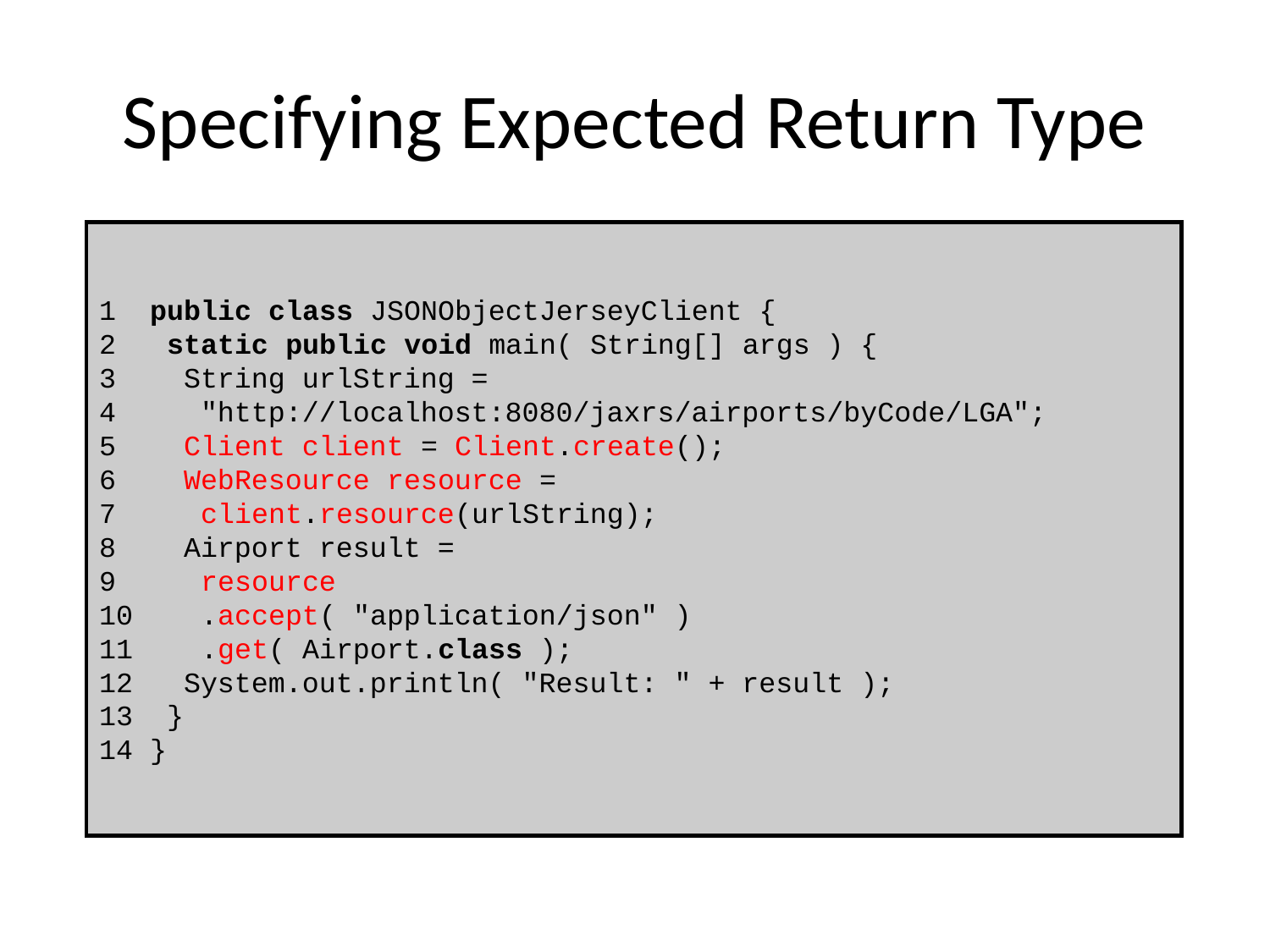

# Specifying Expected Return Type
1  public class JSONObjectJerseyClient {
2   static public void main( String[] args ) {
3    String urlString =
4     "http://localhost:8080/jaxrs/airports/byCode/LGA";
5    Client client = Client.create();
6    WebResource resource =
7     client.resource(urlString);
8    Airport result =
9     resource
10    .accept( "application/json" )
11    .get( Airport.class );
12   System.out.println( "Result: " + result );
13  }
14 }